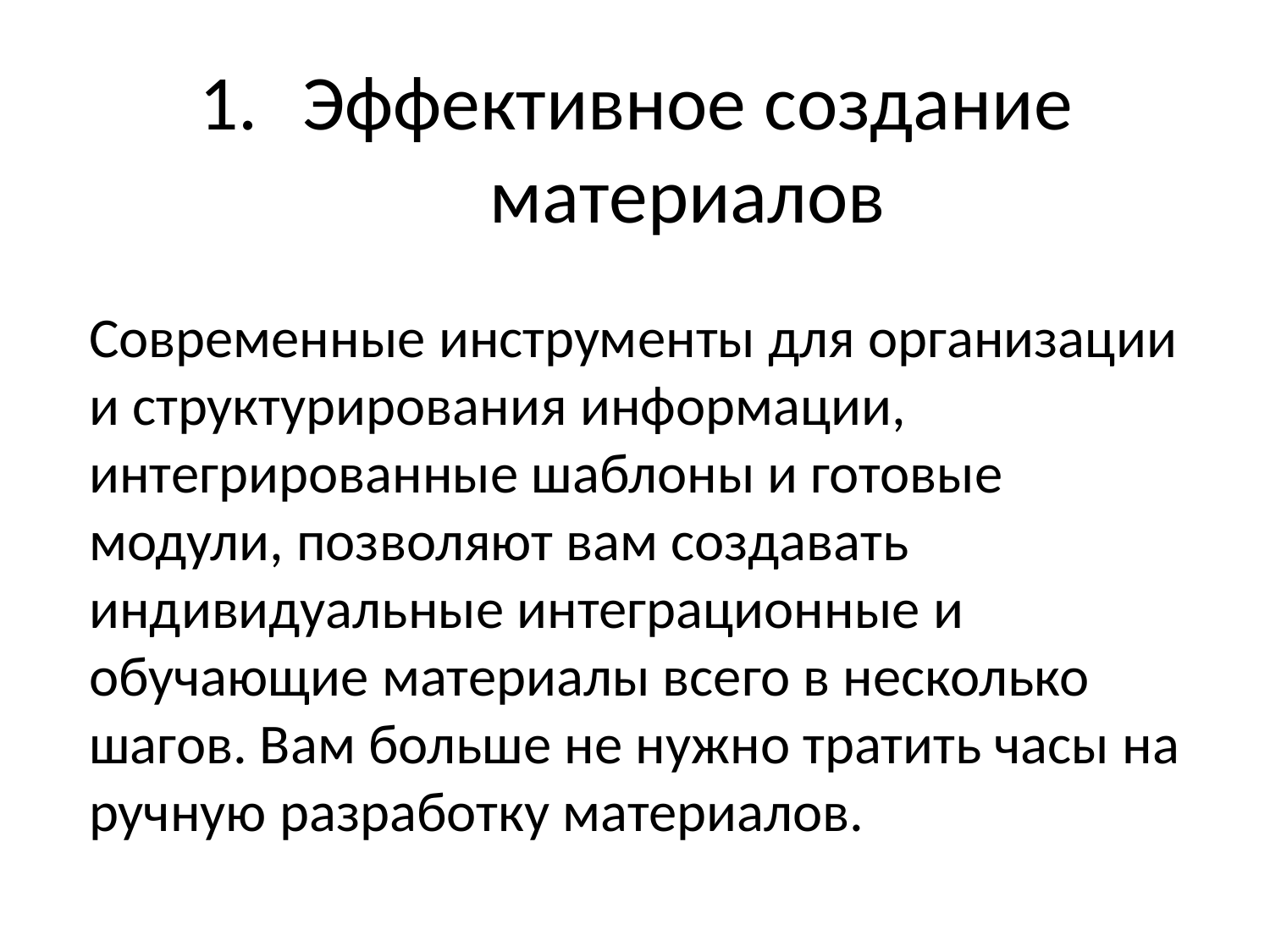

# Эффективное создание материалов
Современные инструменты для организации и структурирования информации, интегрированные шаблоны и готовые модули, позволяют вам создавать индивидуальные интеграционные и обучающие материалы всего в несколько шагов. Вам больше не нужно тратить часы на ручную разработку материалов.